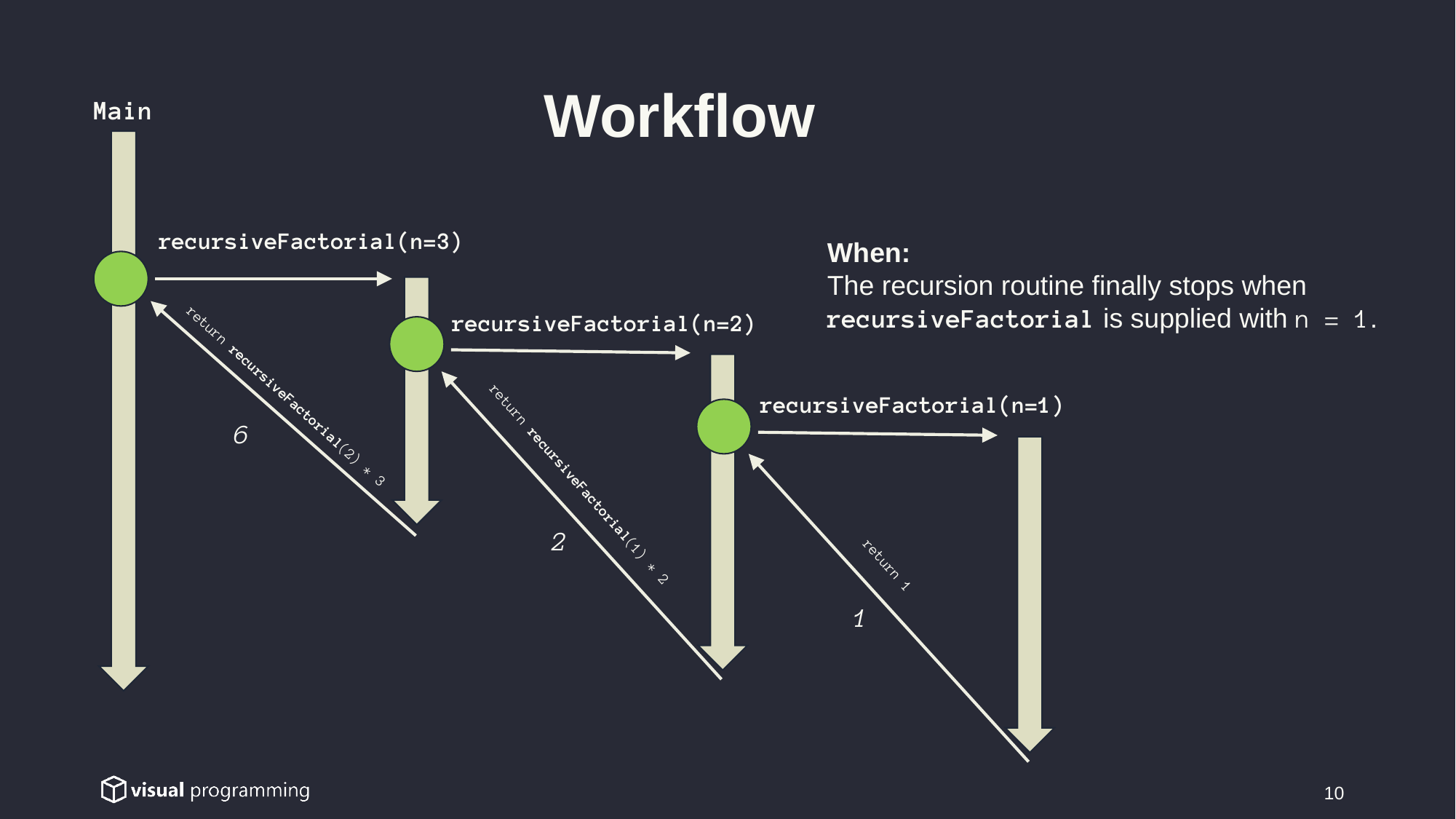

Workflow
Main

recursiveFactorial(n=3)
When:
The recursion routine finally stops when recursiveFactorial is supplied with n = 1.

recursiveFactorial(n=2)

return recursiveFactorial(2) * 3
recursiveFactorial(n=1)

6

return recursiveFactorial(1) * 2
2
return 1
1
10